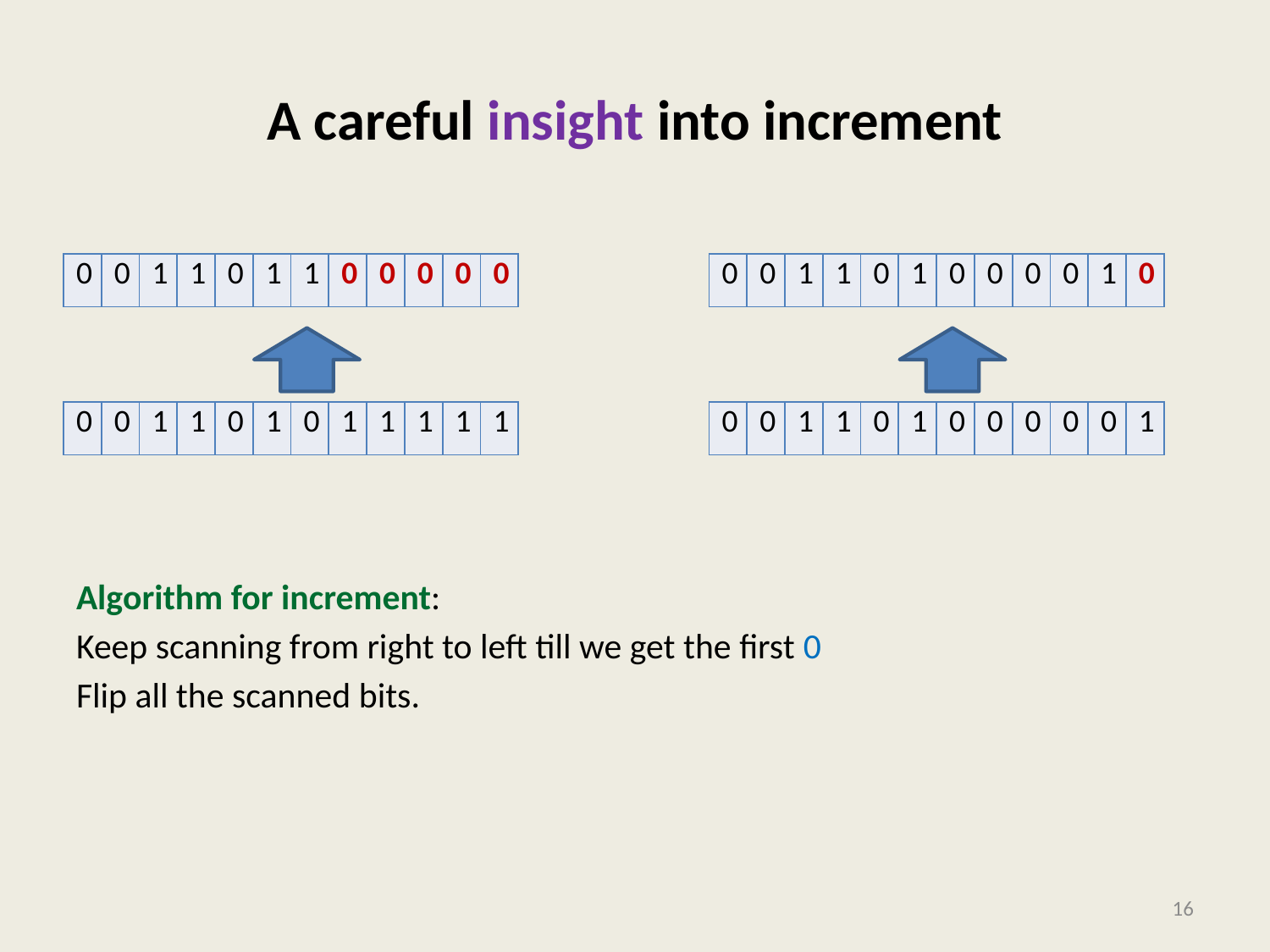

# A careful insight into increment

Algorithm for increment:
Keep scanning from right to left till we get the first 0
Flip all the scanned bits.

| 0 | 0 | 1 | 1 | 0 | 1 | 1 | 0 | 0 | 0 | 0 | 0 |
| --- | --- | --- | --- | --- | --- | --- | --- | --- | --- | --- | --- |
| 0 | 0 | 1 | 1 | 0 | 1 | 0 | 0 | 0 | 0 | 1 | 0 |
| --- | --- | --- | --- | --- | --- | --- | --- | --- | --- | --- | --- |

| 0 | 0 | 1 | 1 | 0 | 1 | 0 | 1 | 1 | 1 | 1 | 1 |
| --- | --- | --- | --- | --- | --- | --- | --- | --- | --- | --- | --- |
| 0 | 0 | 1 | 1 | 0 | 1 | 0 | 0 | 0 | 0 | 0 | 1 |
| --- | --- | --- | --- | --- | --- | --- | --- | --- | --- | --- | --- |
16